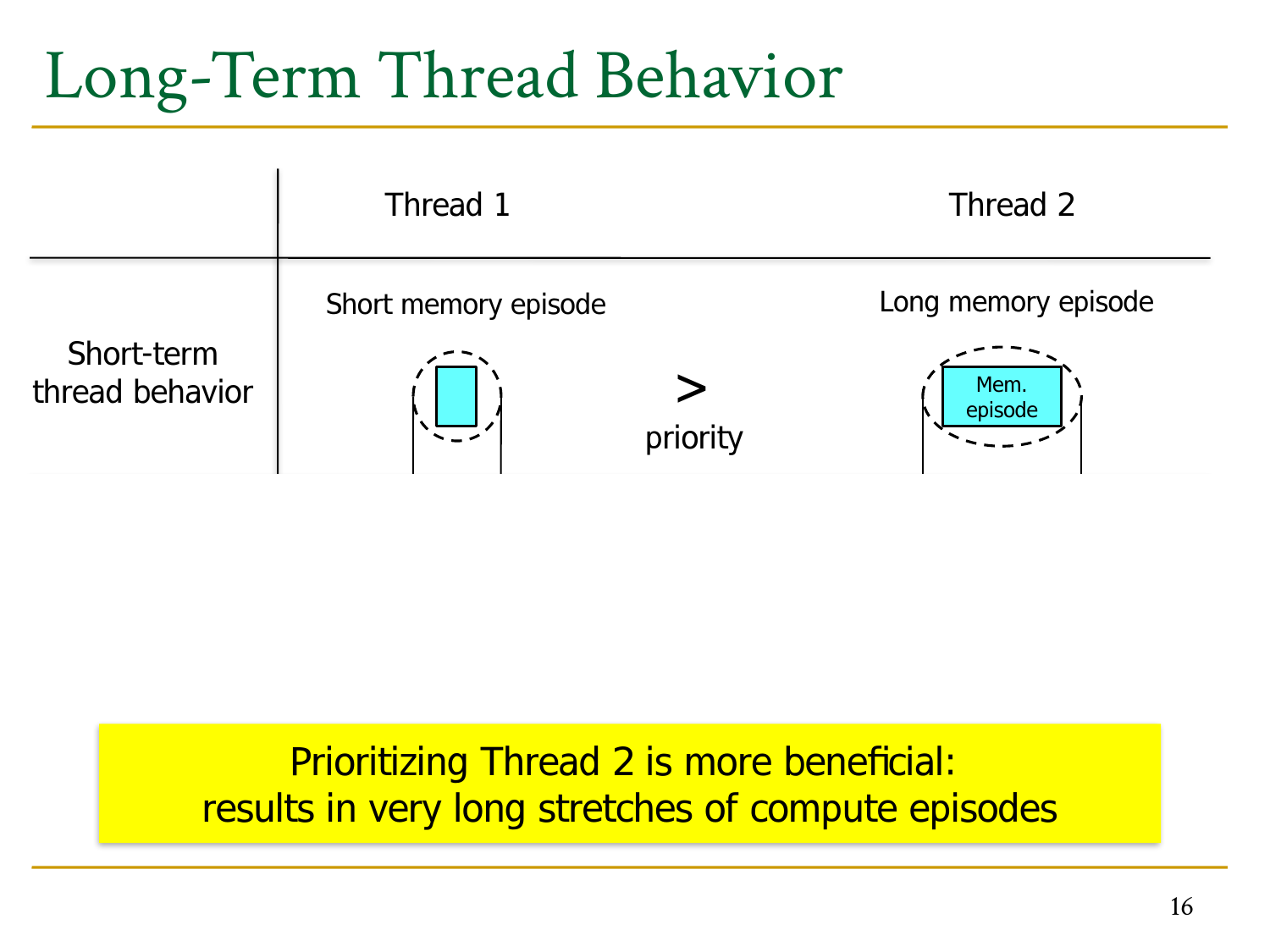

# Long-Term Thread Behavior
Thread 1
Thread 2
Long memory episode
Short memory episode
Short-term
thread behavior
>
priority

Mem.
episode

<
priority
Long-term
thread behavior

Mem.
episode
Compute episode
Compute
episode
Prioritizing Thread 2 is more beneficial:
results in very long stretches of compute episodes
16